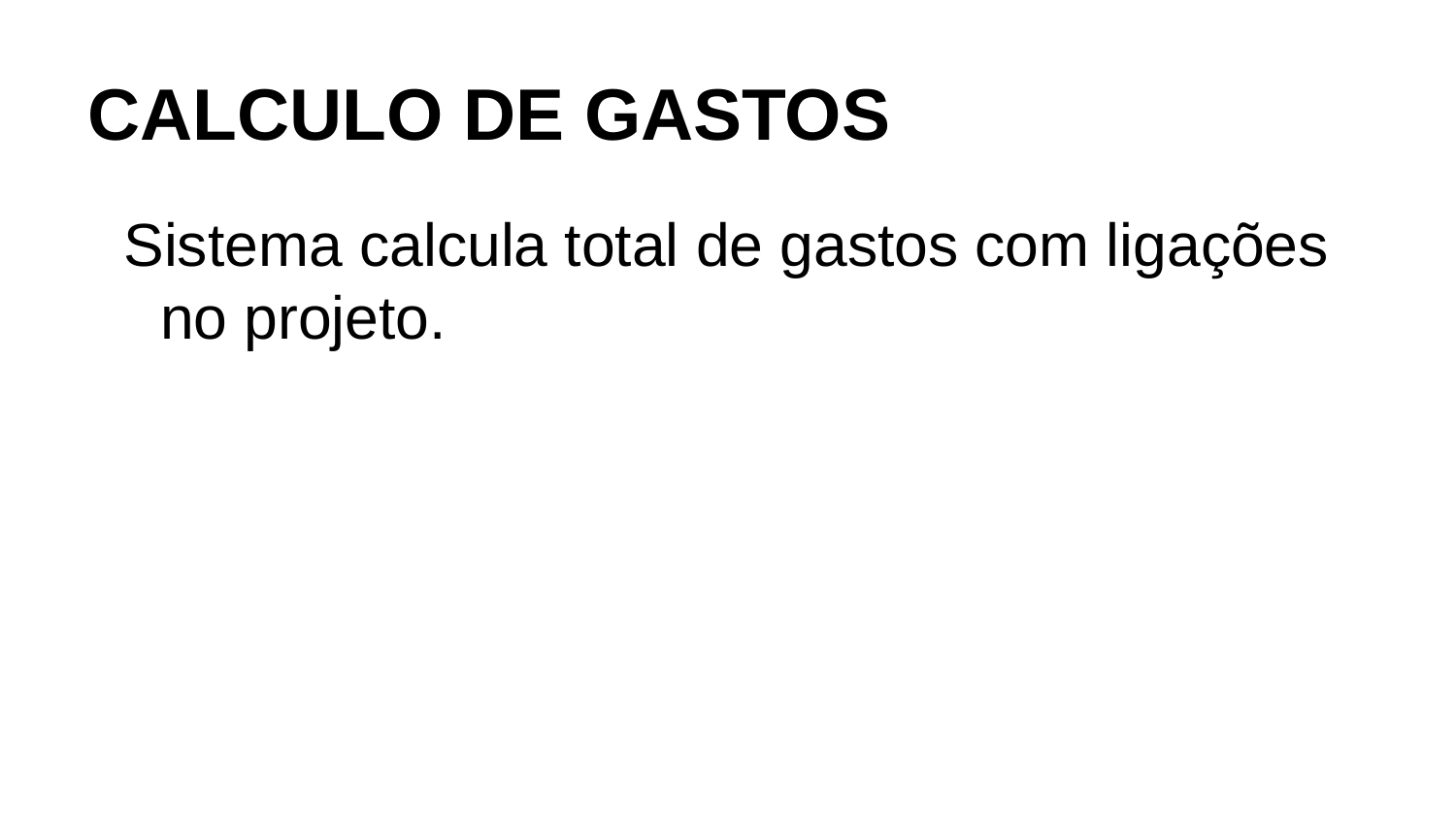

# CALCULO DE GASTOS
Sistema calcula total de gastos com ligações no projeto.